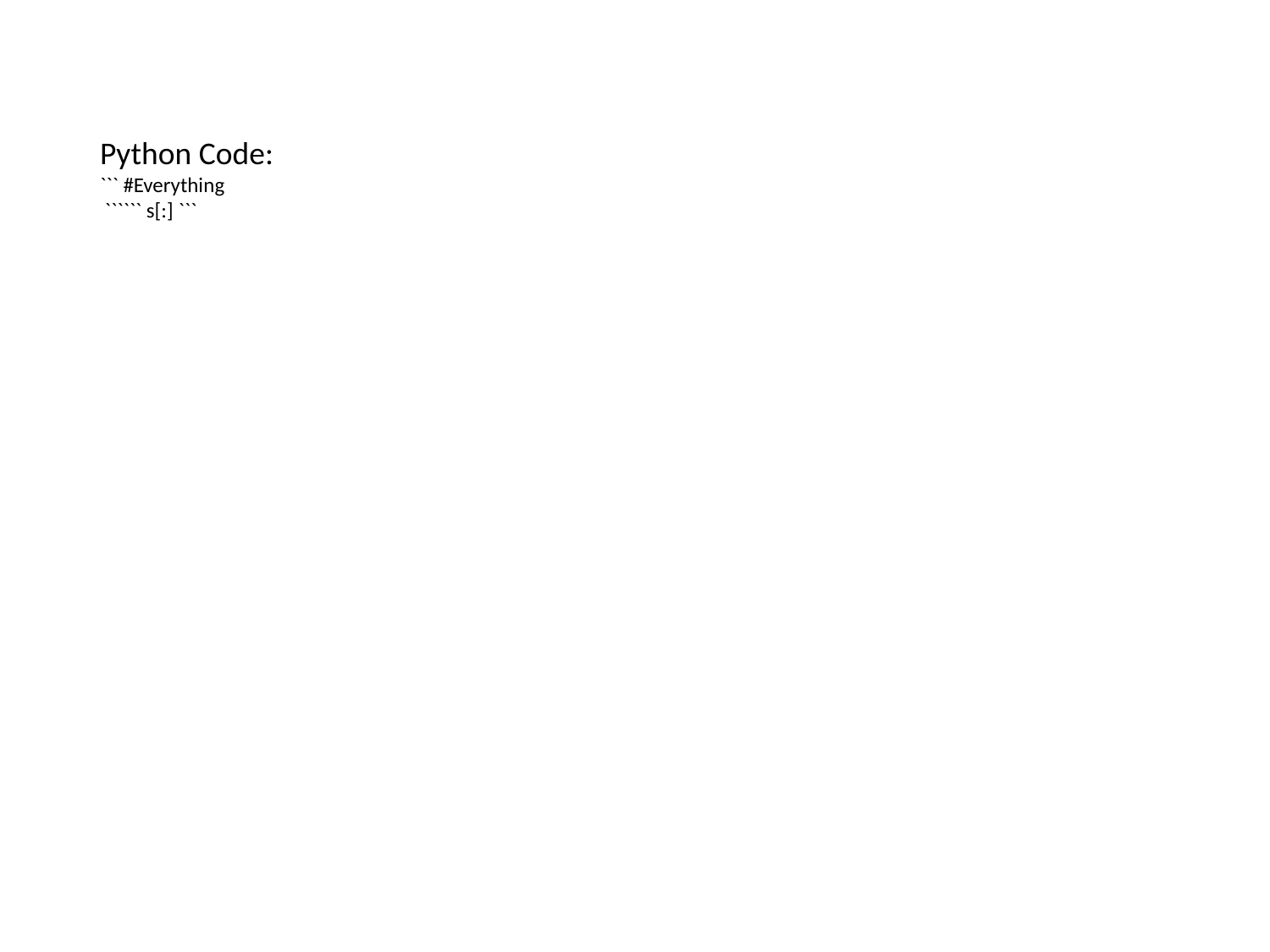

Python Code:
``` #Everything
 `````` s[:] ```